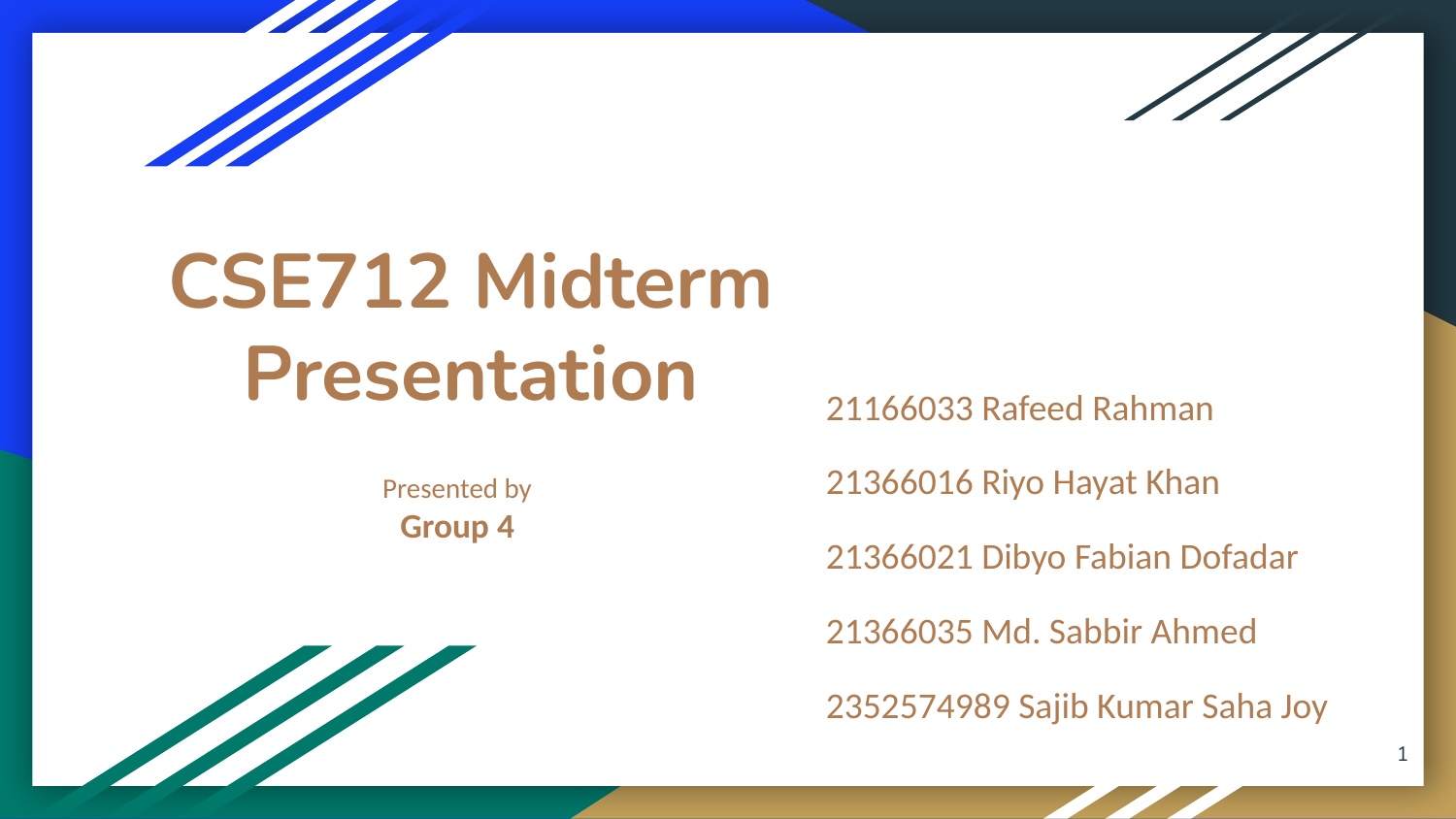

# CSE712 Midterm Presentation
21166033 Rafeed Rahman
21366016 Riyo Hayat Khan
21366021 Dibyo Fabian Dofadar
21366035 Md. Sabbir Ahmed
2352574989 Sajib Kumar Saha Joy
Presented by
Group 4

1